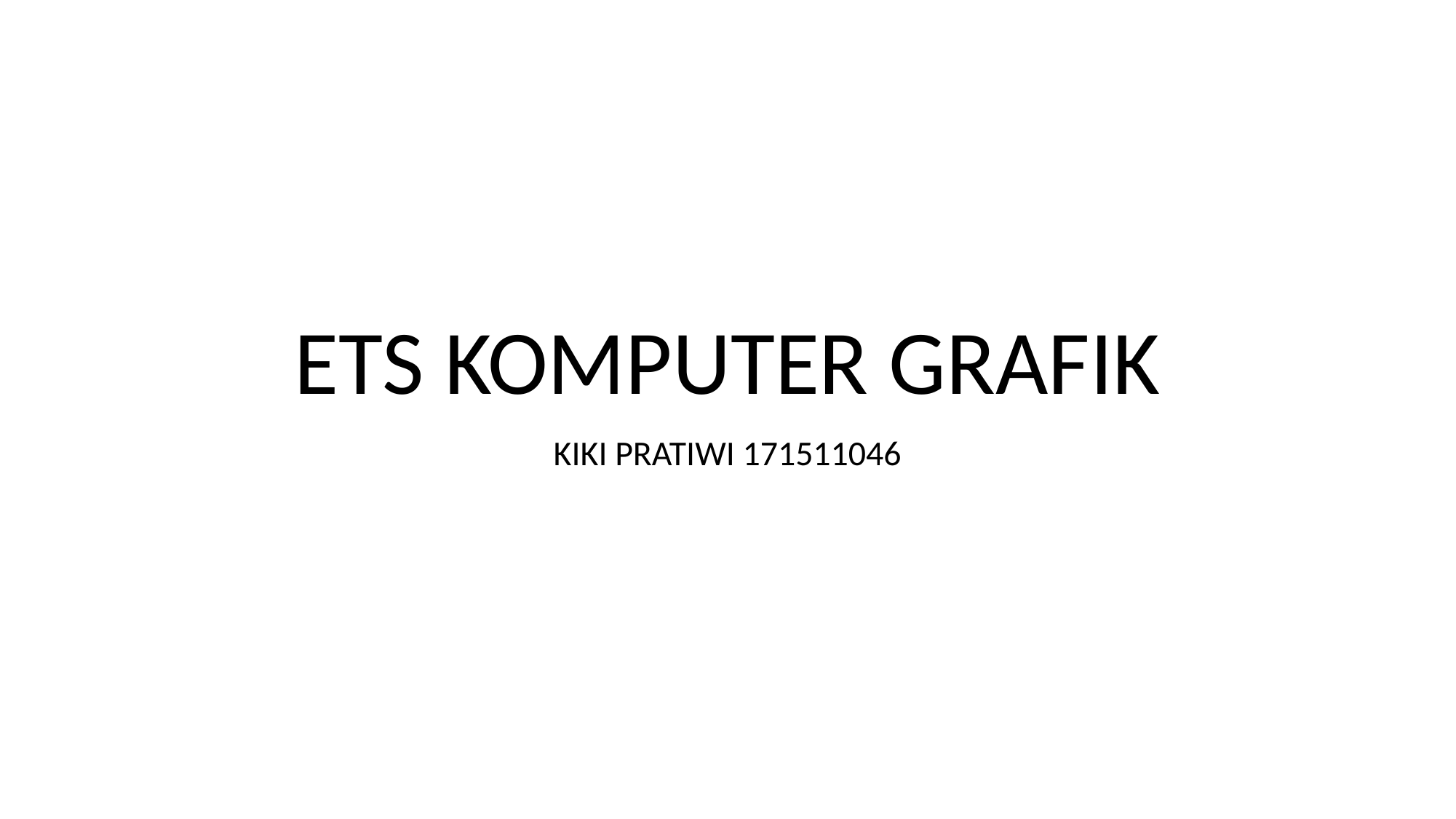

# ETS KOMPUTER GRAFIK
KIKI PRATIWI 171511046